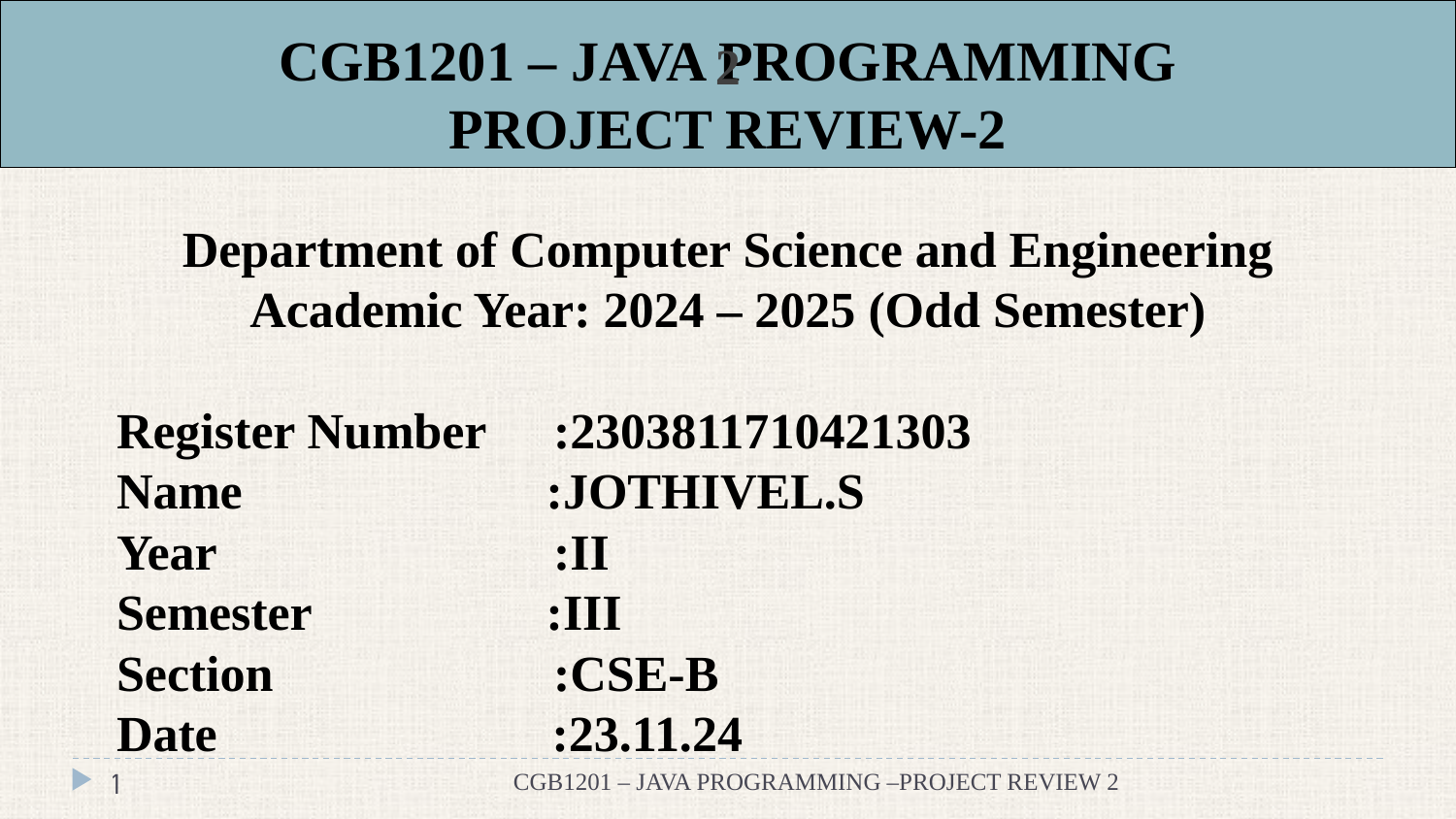

# CGB1201 – JAVA PROGRAMMING PROJECT REVIEW-2
2

Department of Computer Science and Engineering
Academic Year: 2024 – 2025 (Odd Semester)

Register Number	:2303811710421303
Name		           :JOTHIVEL.S
Year			:II
Semester	           :III
Section            	:CSE-B
Date	                       :23.11.24
1
CGB1201 – JAVA PROGRAMMING –PROJECT REVIEW 2